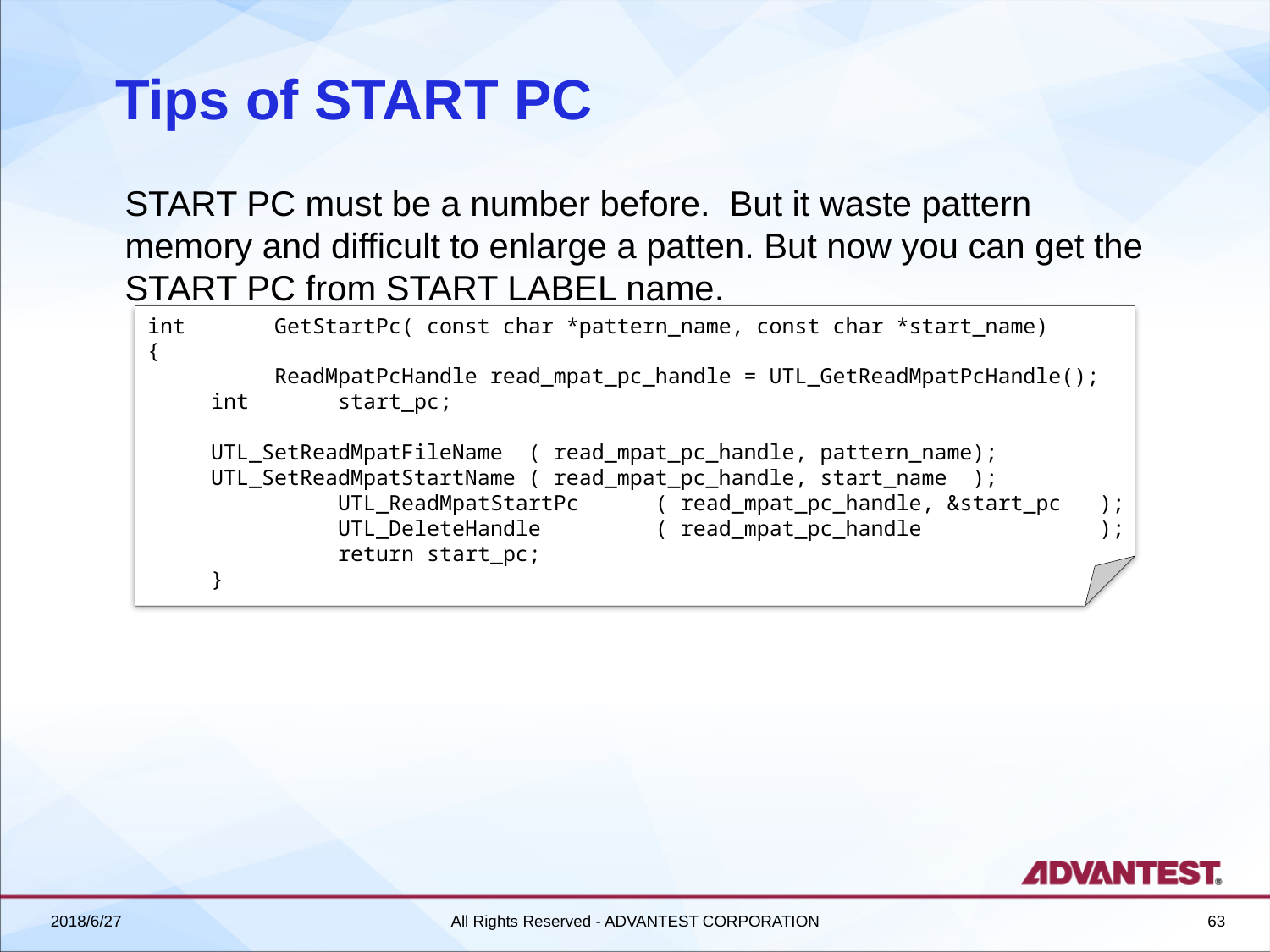

# Tips of START PC
START PC must be a number before.  But it waste pattern memory and difficult to enlarge a patten. But now you can get the START PC from START LABEL name.
int	GetStartPc( const char *pattern_name, const char *start_name)
{
	ReadMpatPcHandle read_mpat_pc_handle = UTL_GetReadMpatPcHandle();
int	start_pc;

UTL_SetReadMpatFileName  ( read_mpat_pc_handle, pattern_name);
UTL_SetReadMpatStartName ( read_mpat_pc_handle, start_name  );
	UTL_ReadMpatStartPc      ( read_mpat_pc_handle, &start_pc   );
	UTL_DeleteHandle         ( read_mpat_pc_handle              );
	return start_pc;
}
2018/6/27
All Rights Reserved - ADVANTEST CORPORATION
63